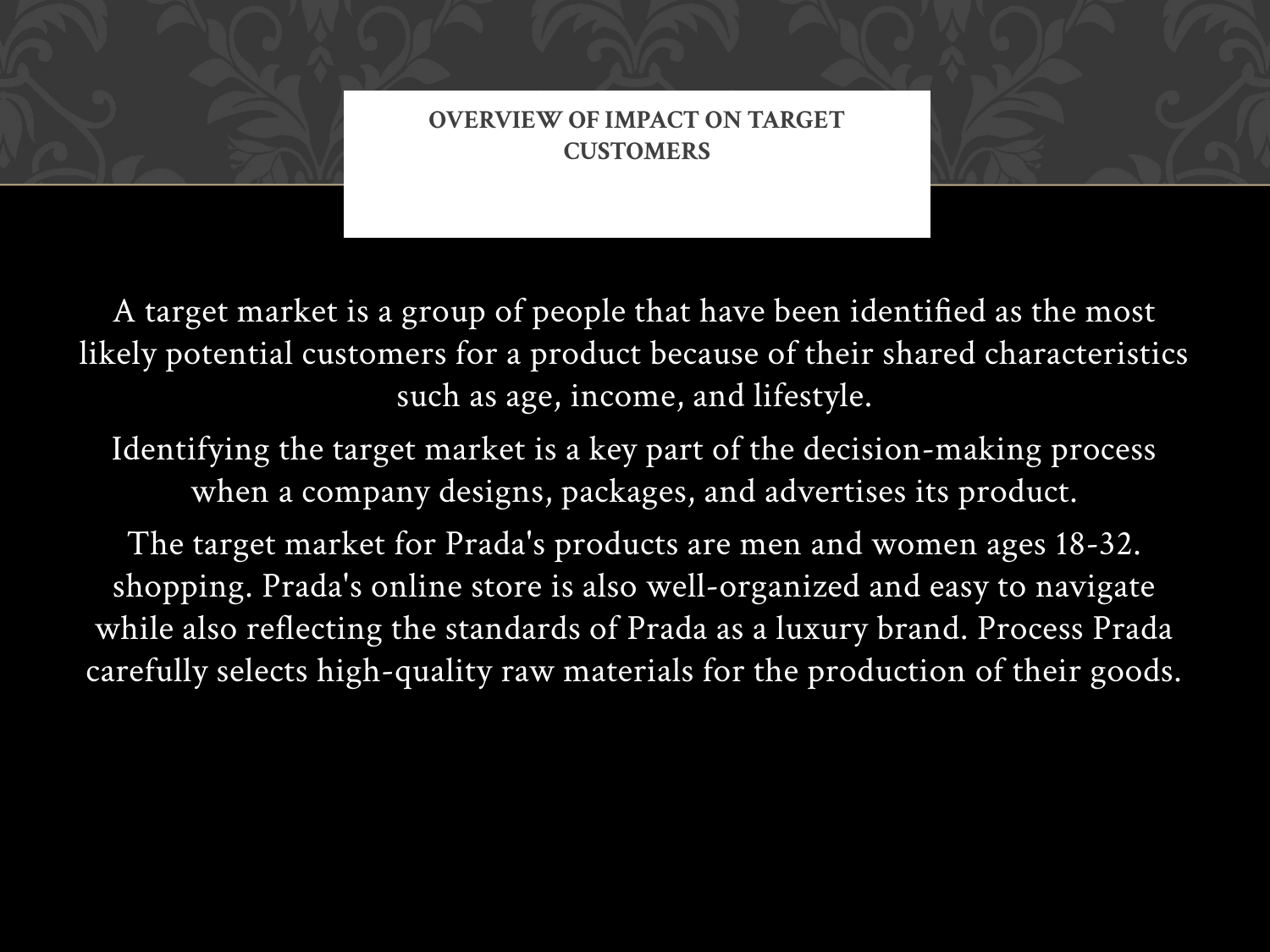

# Overview of impact on target customers
A target market is a group of people that have been identified as the most likely potential customers for a product because of their shared characteristics such as age, income, and lifestyle.
Identifying the target market is a key part of the decision-making process when a company designs, packages, and advertises its product.
The target market for Prada's products are men and women ages 18-32. shopping. Prada's online store is also well-organized and easy to navigate while also reflecting the standards of Prada as a luxury brand. Process Prada carefully selects high-quality raw materials for the production of their goods.